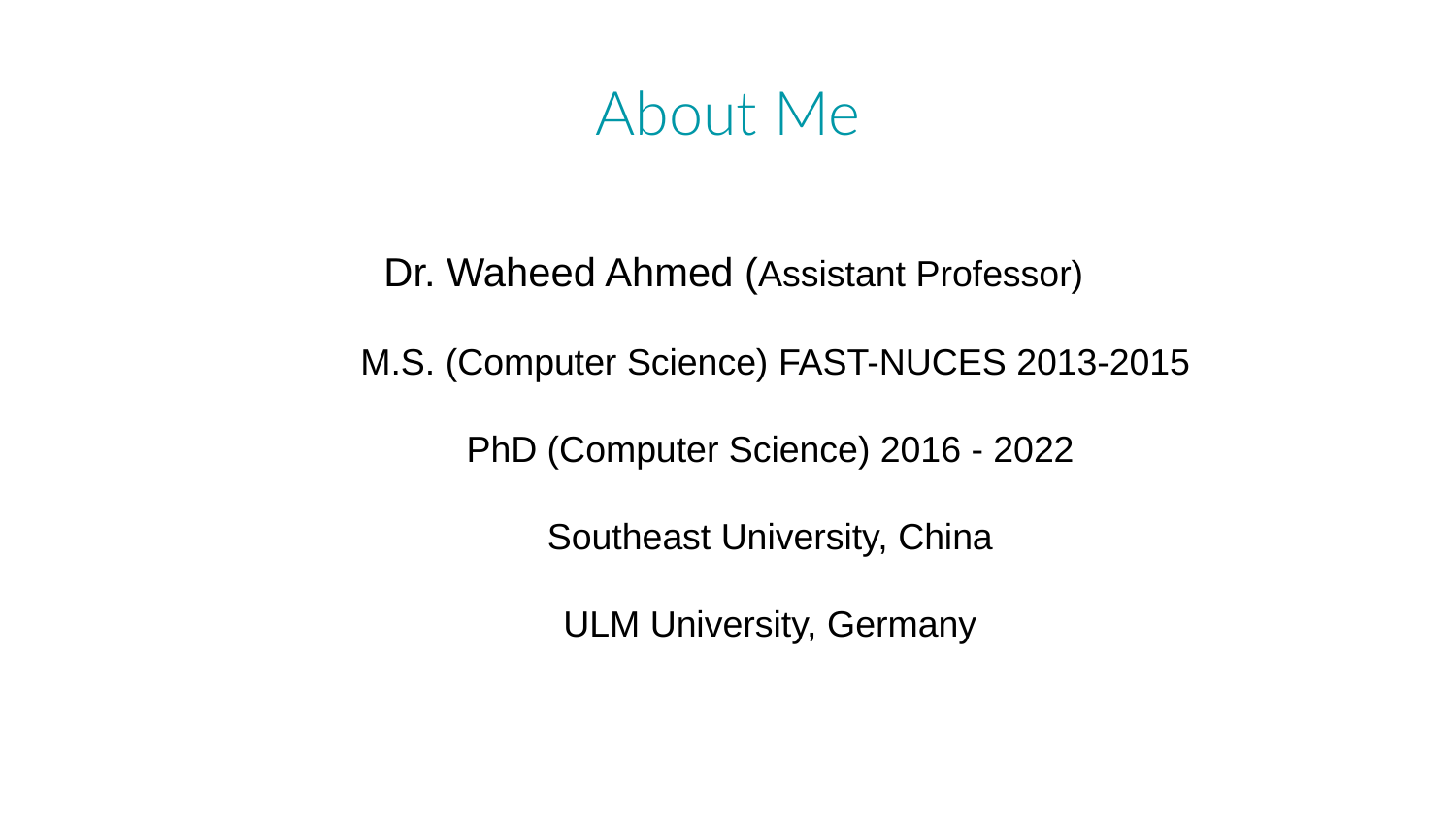

# About Me

Dr. Waheed Ahmed (Assistant Professor)

 M.S. (Computer Science) FAST-NUCES 2013-2015

PhD (Computer Science) 2016 - 2022

Southeast University, China

ULM University, Germany